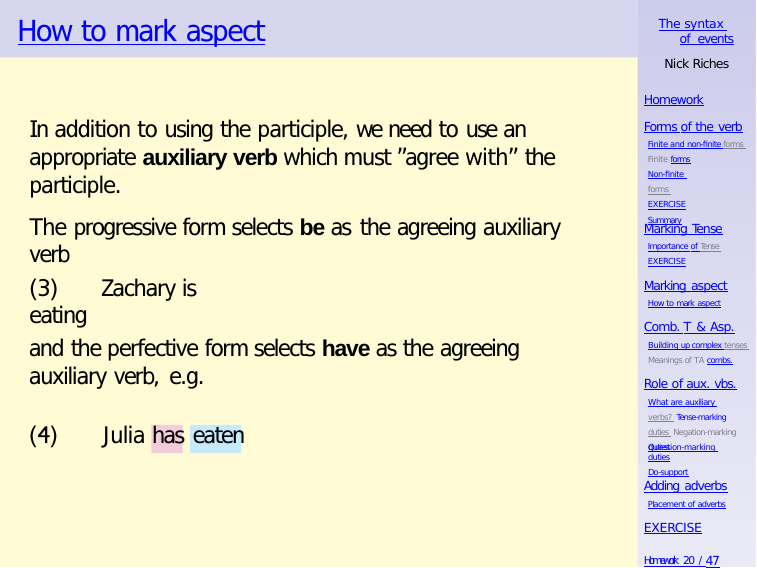

# How to mark aspect
The syntax of  events
Nick Riches

Homework
Forms of the verb
Finite and non-finite forms  Finite forms
Non-finite forms  EXERCISE
Summary
In addition to using the participle, we need to use an  appropriate auxiliary verb which must ”agree with” the  participle.
The progressive form selects be as the agreeing auxiliary verb
Marking Tense
Importance of Tense  EXERCISE
Marking aspect
How to mark aspect
(3)	Zachary is eating
Comb. T & Asp.
Building up complex tenses  Meanings of TA combs.
and the perfective form selects have as the agreeing  auxiliary verb, e.g.

(4)	Julia has eaten
Role of aux. vbs.
What are auxiliary verbs?  Tense-marking duties  Negation-marking duties

Question-marking duties
Do-support
Adding adverbs
Placement of adverbs
EXERCISE
Homework 20 / 47